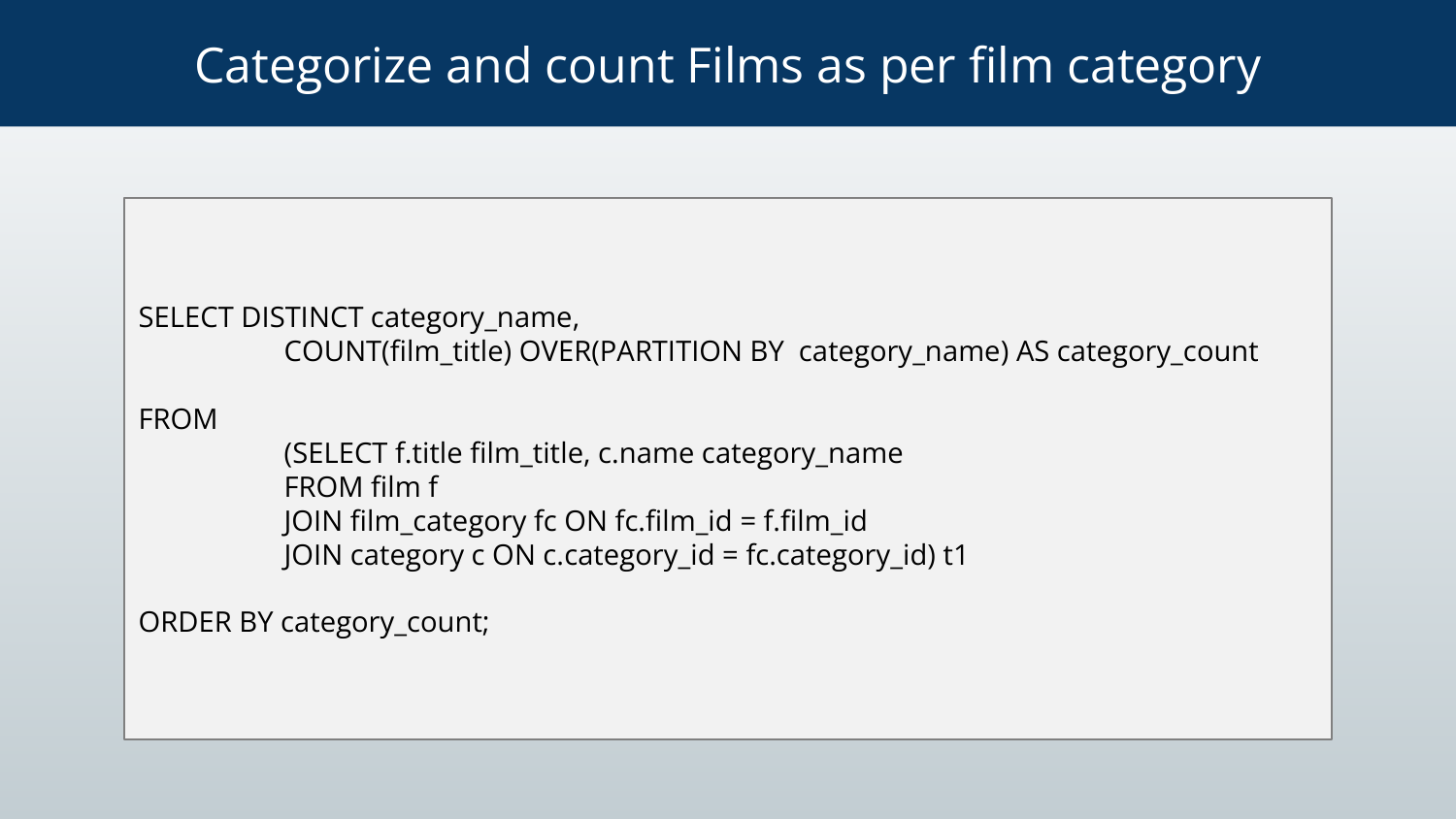

# Categorize and count Films as per film category
SELECT DISTINCT category_name,
	COUNT(film_title) OVER(PARTITION BY  category_name) AS category_count

FROM
	(SELECT f.title film_title, c.name category_name
	FROM film f
	JOIN film_category fc ON fc.film_id = f.film_id
	JOIN category c ON c.category_id = fc.category_id) t1

ORDER BY category_count;